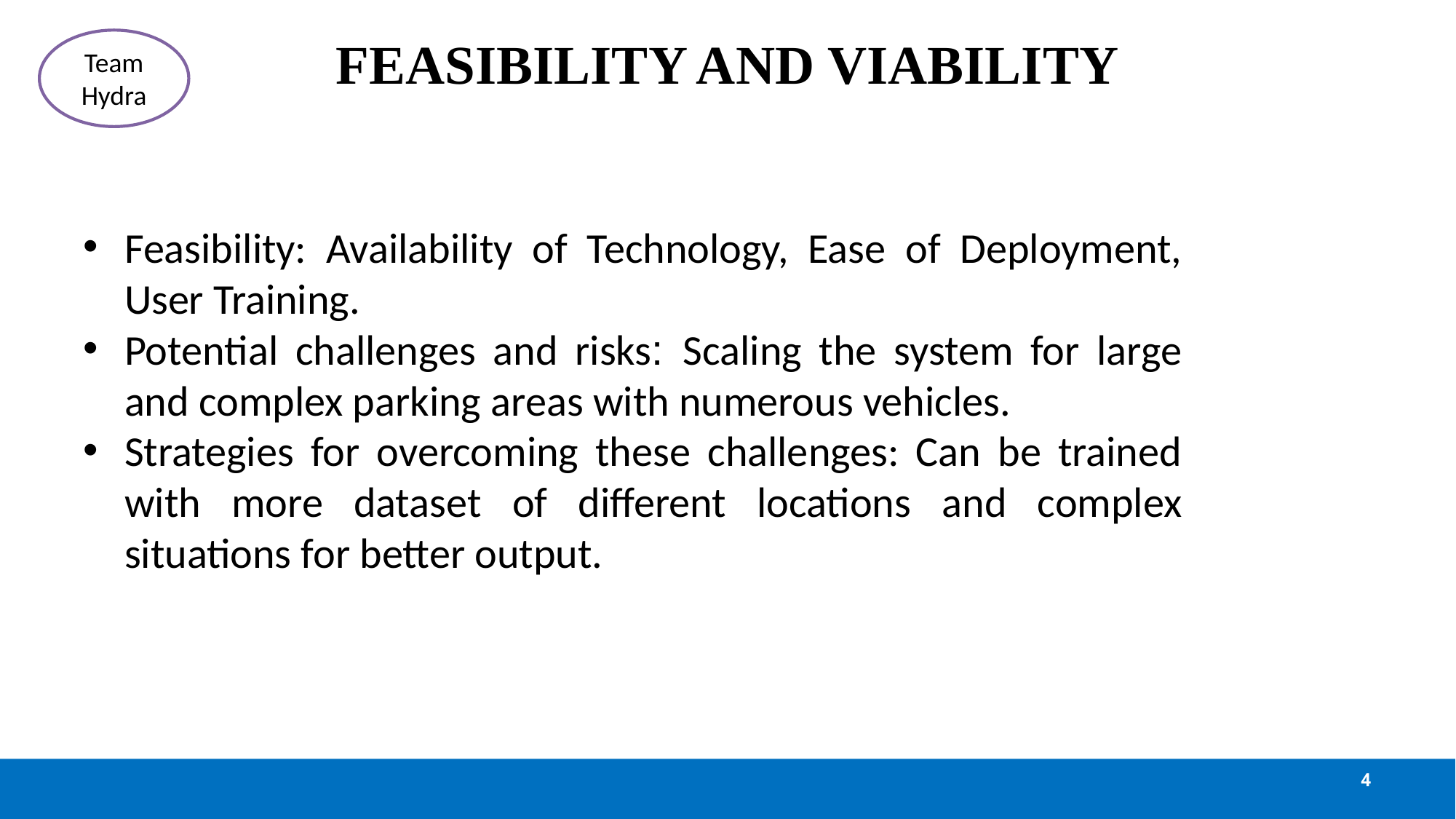

# FEASIBILITY AND VIABILITY
Team Hydra
Feasibility: Availability of Technology, Ease of Deployment, User Training.
Potential challenges and risks: Scaling the system for large and complex parking areas with numerous vehicles.
Strategies for overcoming these challenges: Can be trained with more dataset of different locations and complex situations for better output.

4